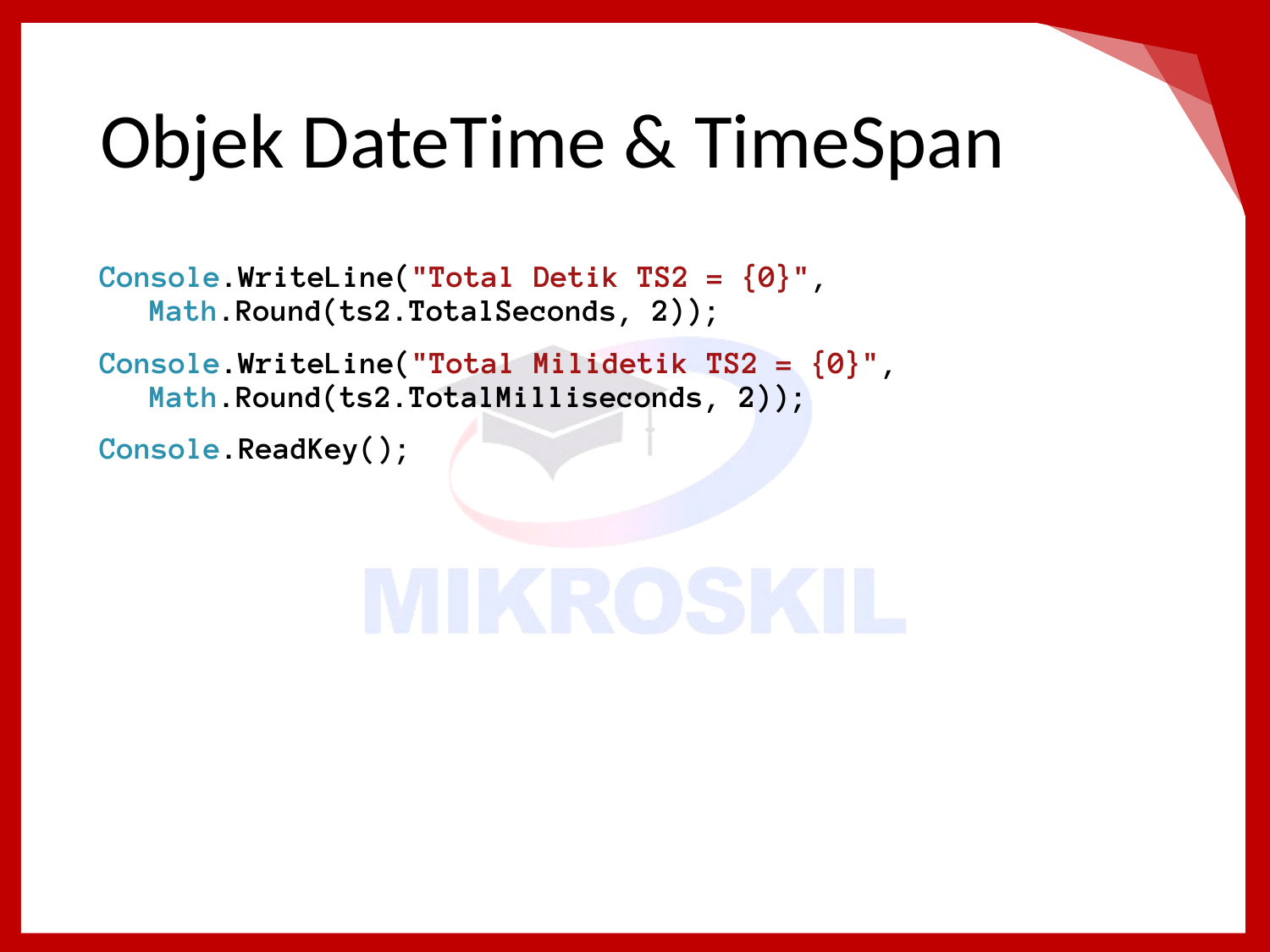

# Objek DateTime & TimeSpan
Console.WriteLine("Total Detik TS2 = {0}", Math.Round(ts2.TotalSeconds, 2));
Console.WriteLine("Total Milidetik TS2 = {0}", Math.Round(ts2.TotalMilliseconds, 2));
Console.ReadKey();